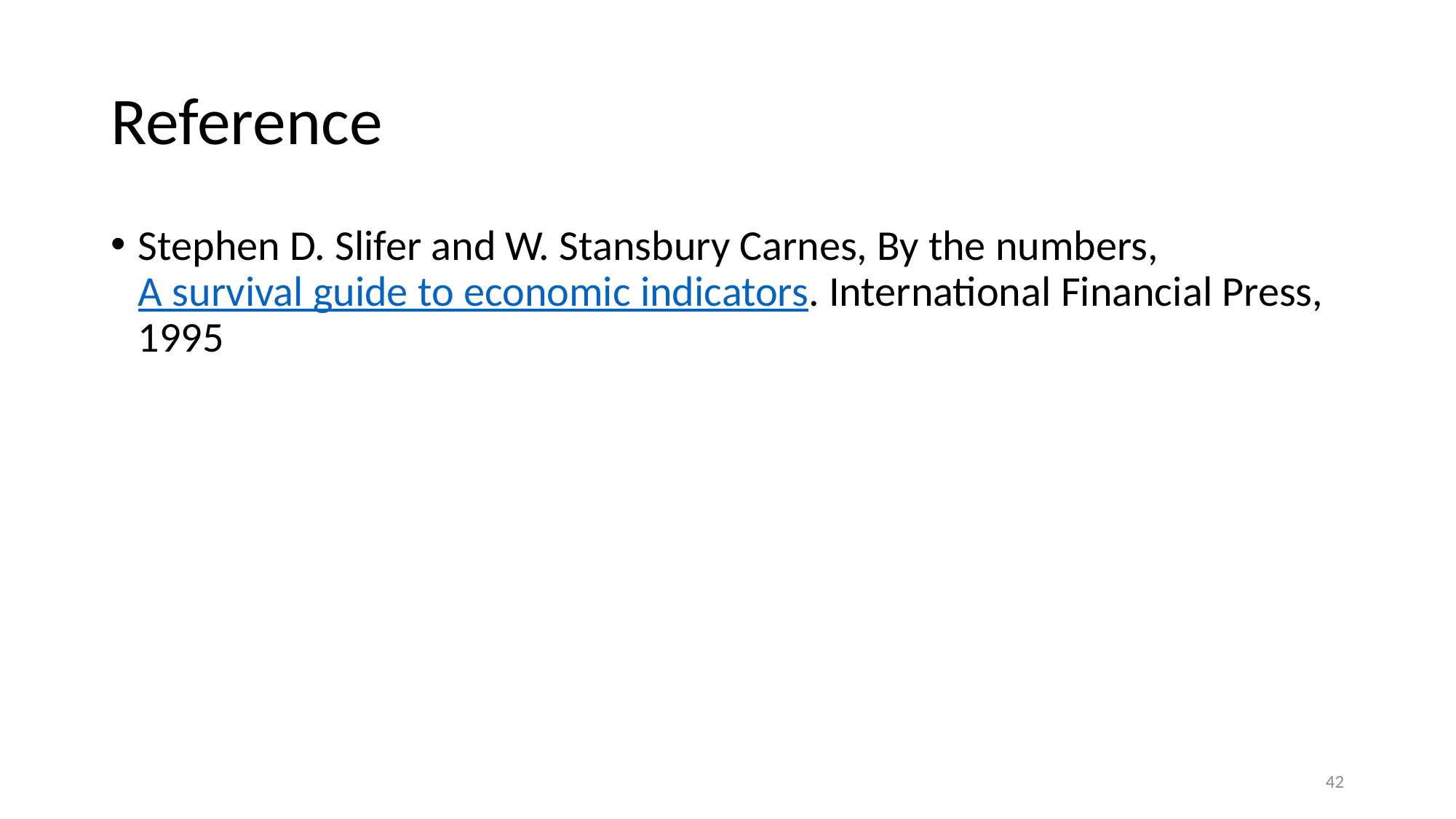

# Reference
Stephen D. Slifer and W. Stansbury Carnes, By the numbers, A survival guide to economic indicators. International Financial Press, 1995
42